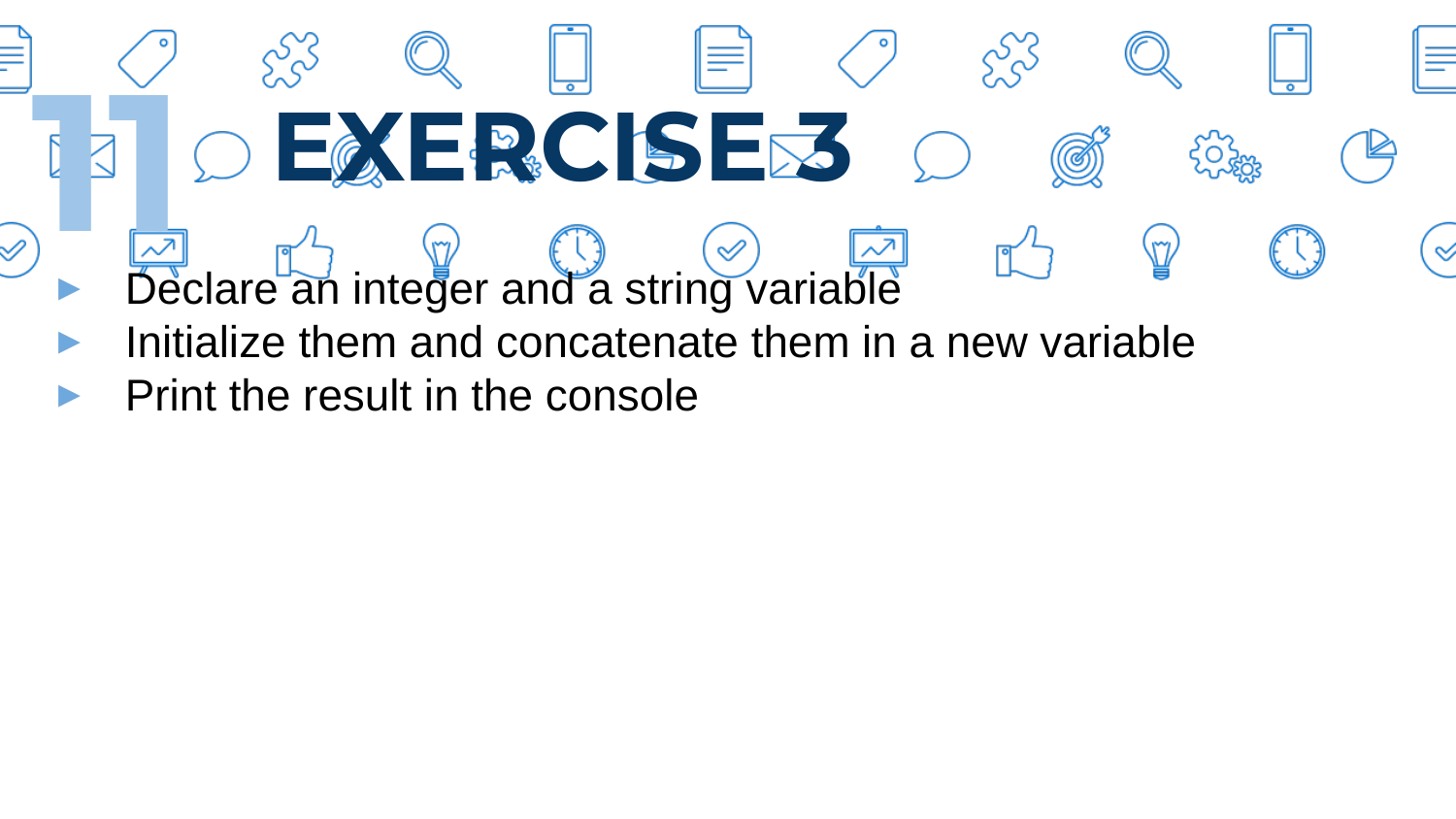

11
EXERCISE 3
Declare an integer and a string variable
Initialize them and concatenate them in a new variable
Print the result in the console